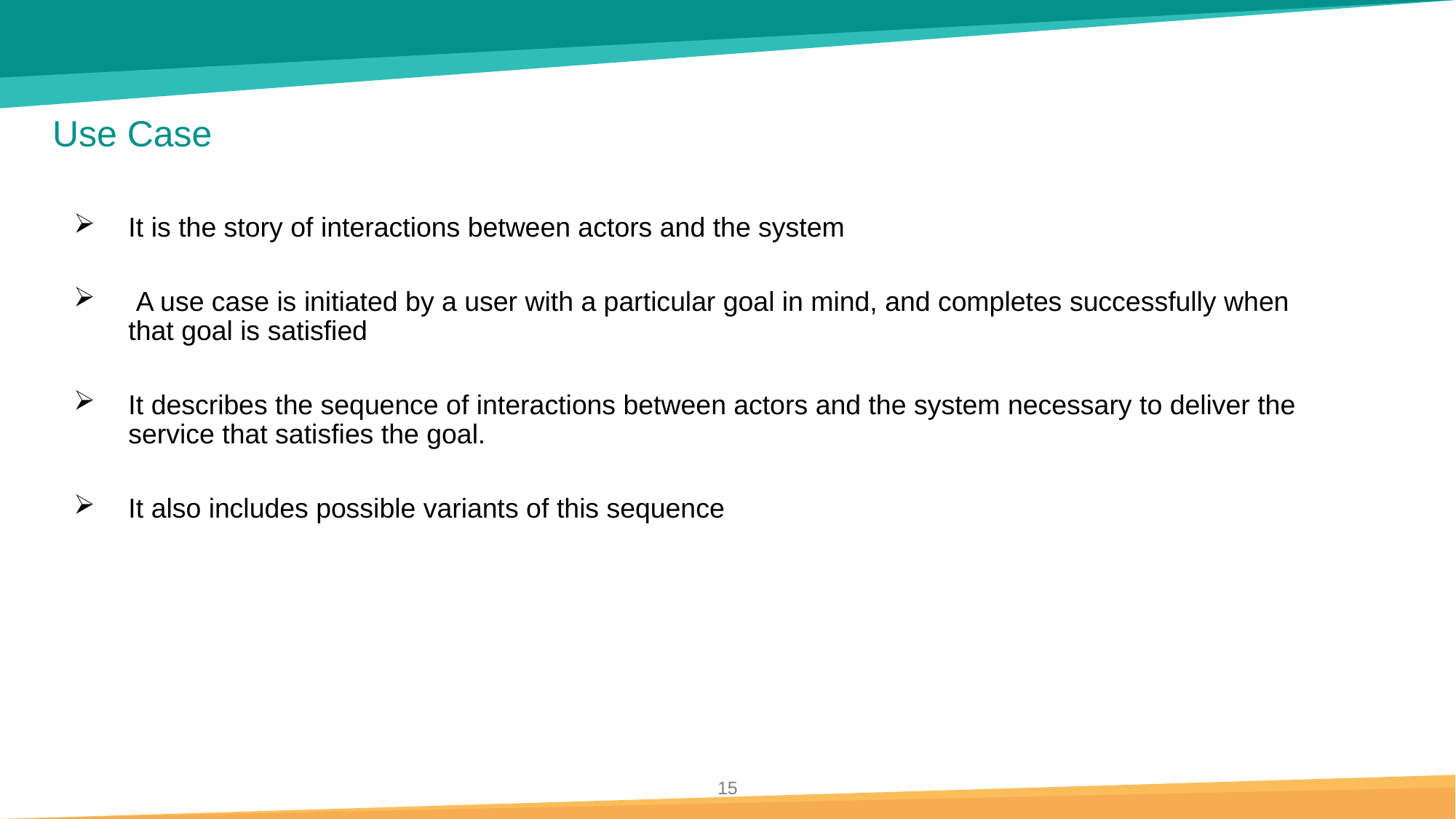

# Use Case
It is the story of interactions between actors and the system

 A use case is initiated by a user with a particular goal in mind, and completes successfully when that goal is satisfied

It describes the sequence of interactions between actors and the system necessary to deliver the service that satisfies the goal.

It also includes possible variants of this sequence